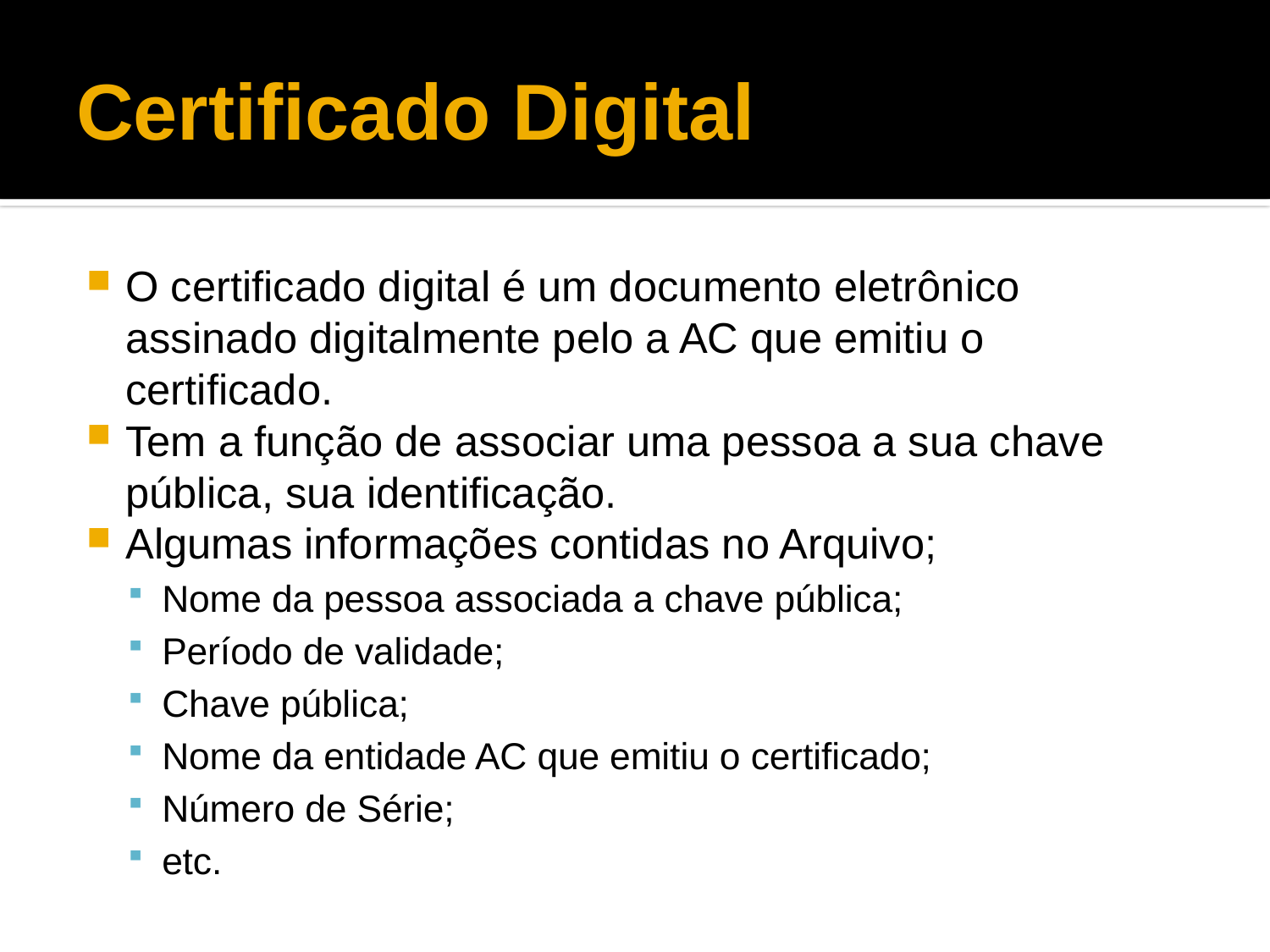

# Certificado Digital
O certificado digital é um documento eletrônico assinado digitalmente pelo a AC que emitiu o certificado.
Tem a função de associar uma pessoa a sua chave pública, sua identificação.
Algumas informações contidas no Arquivo;
Nome da pessoa associada a chave pública;
Período de validade;
Chave pública;
Nome da entidade AC que emitiu o certificado;
Número de Série;
etc.